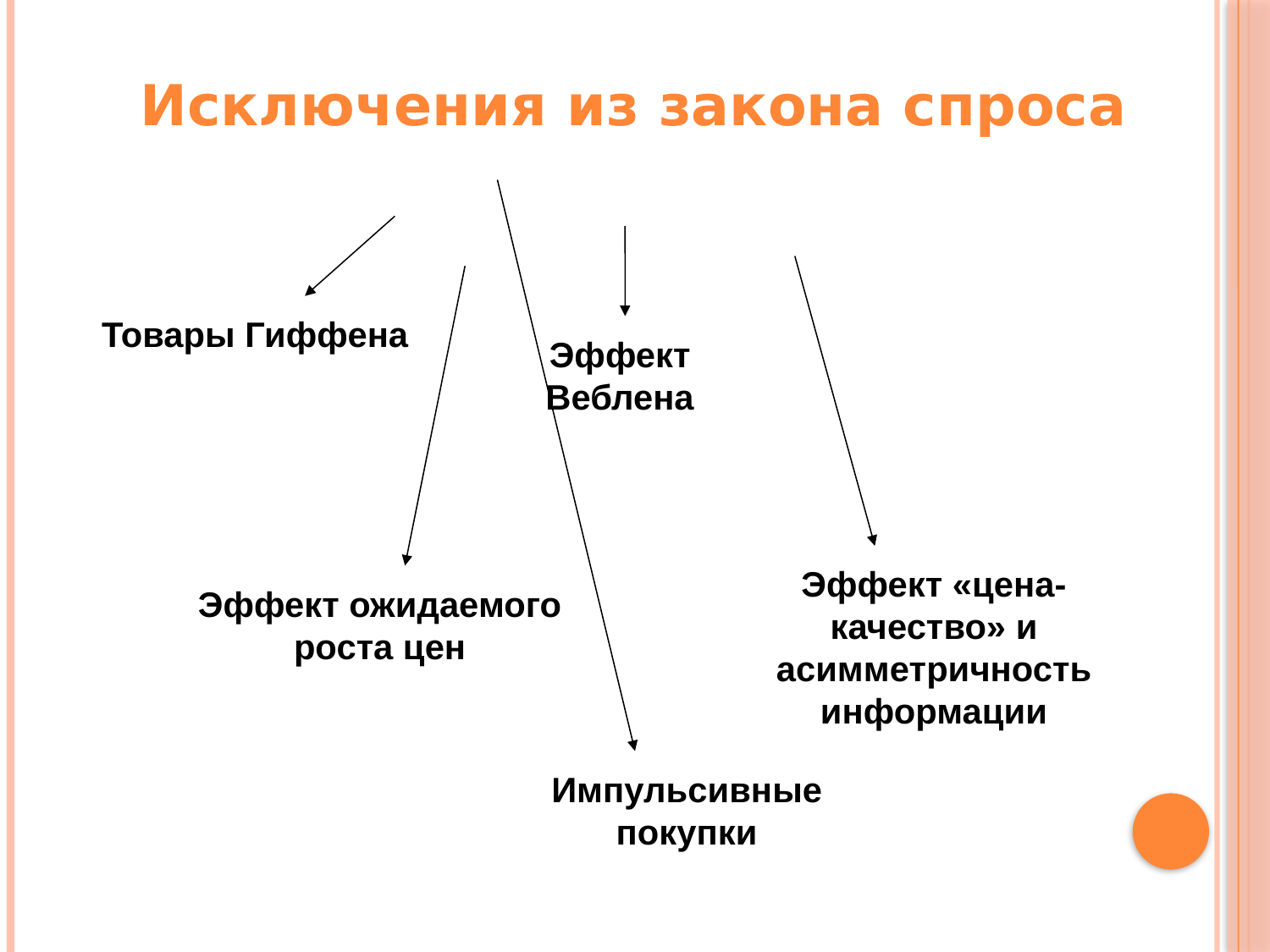

Исключения из закона спроса

Товары Гиффена

Эффект Веблена

Эффект «цена-качество» и асимметричность информации

Эффект ожидаемого роста цен
Импульсивные покупки